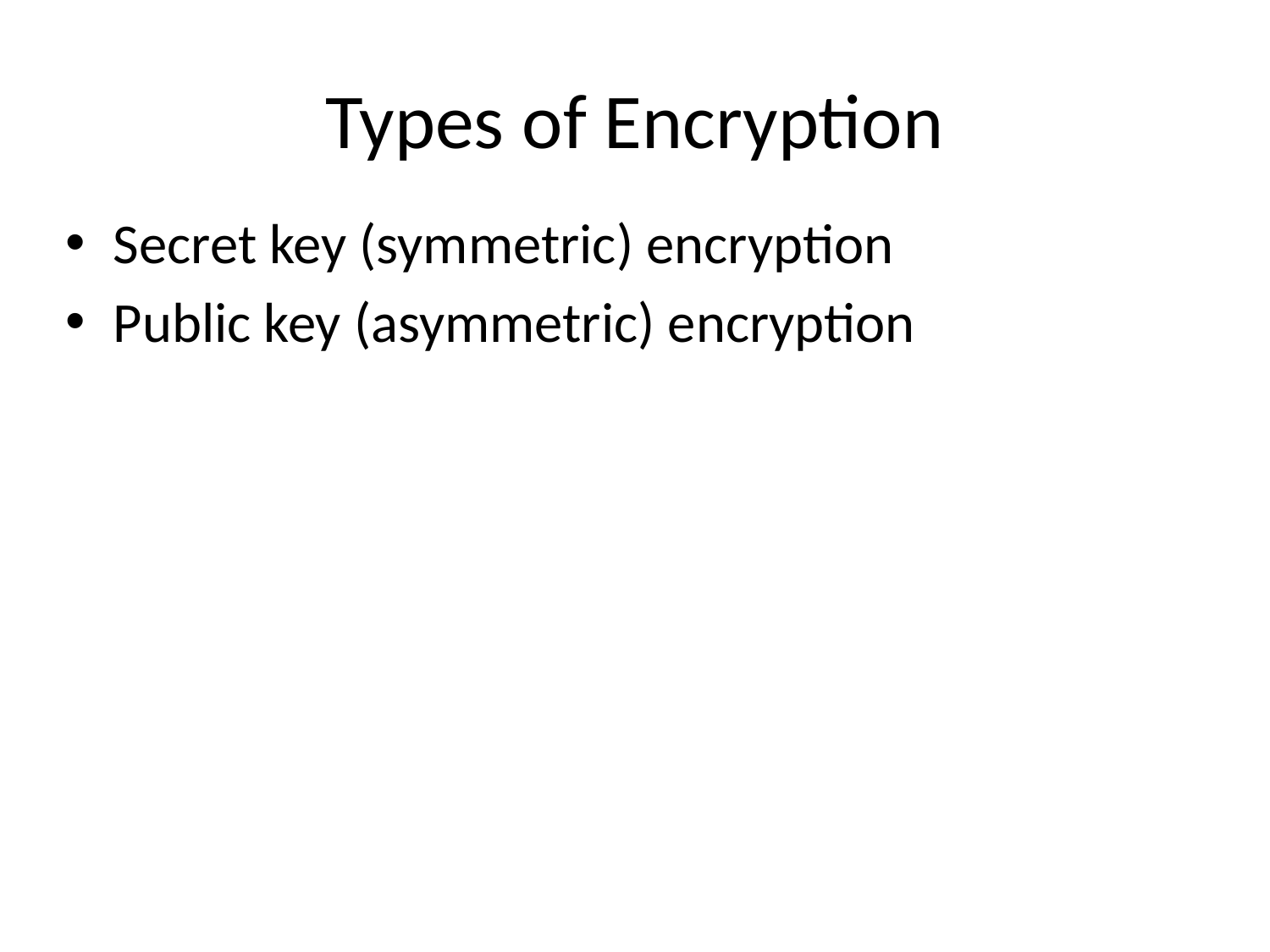

# Types of Encryption
Secret key (symmetric) encryption
Public key (asymmetric) encryption